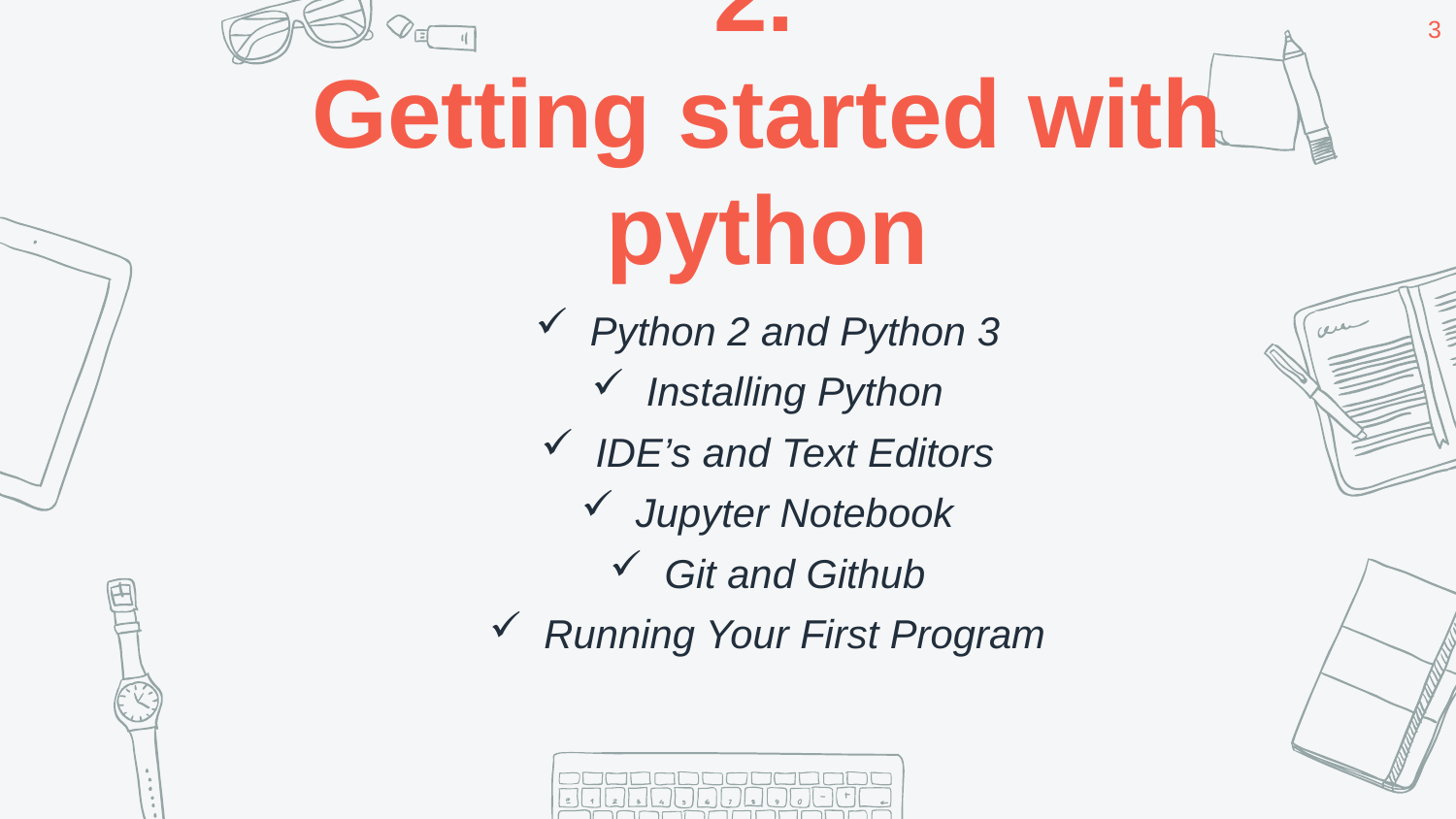

3
2.
Getting started with python
Python 2 and Python 3
Installing Python
IDE’s and Text Editors
Jupyter Notebook
Git and Github
Running Your First Program